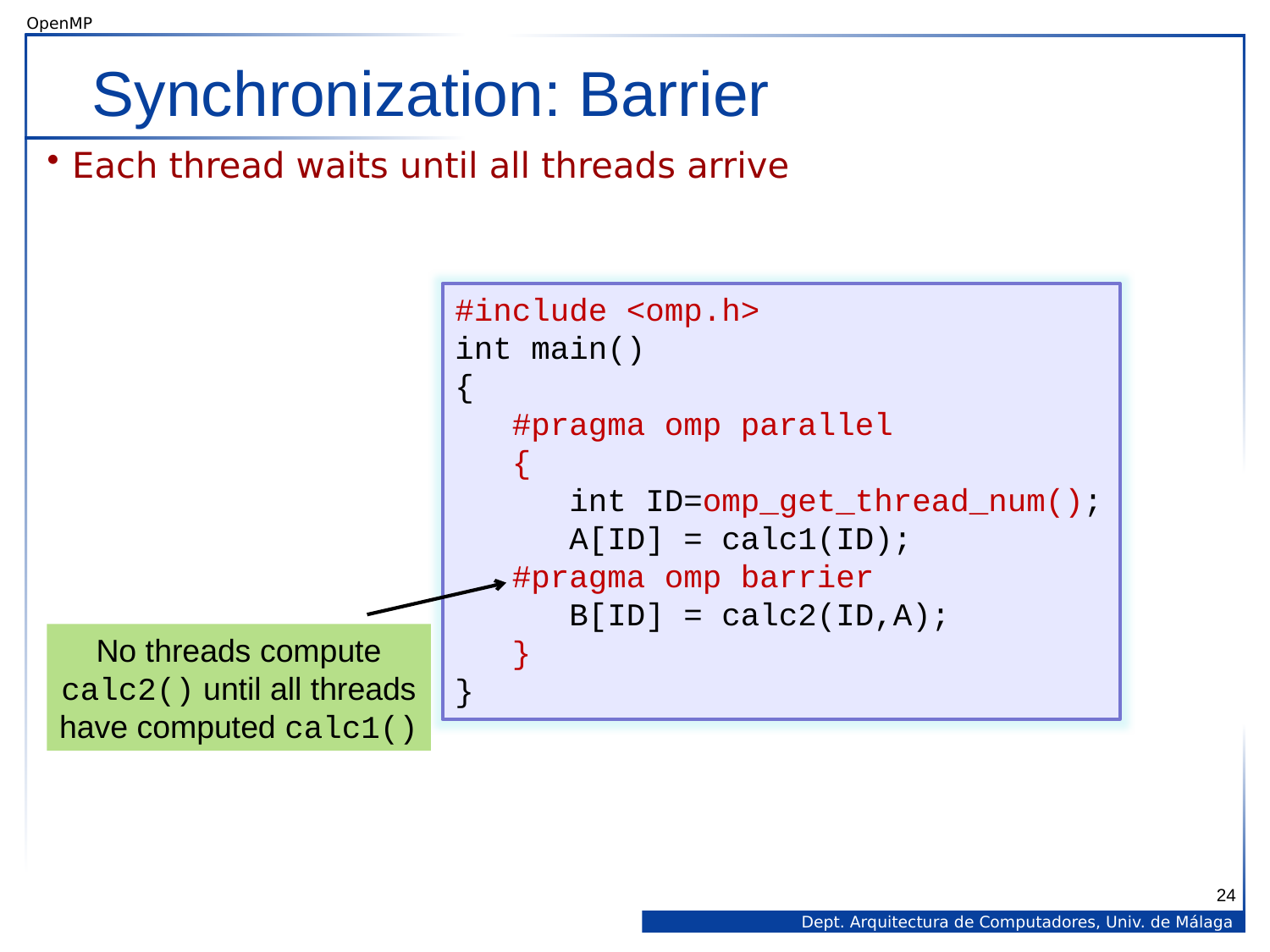

# Synchronization: Barrier
Each thread waits until all threads arrive

#include <omp.h>
int main()
{
   #pragma omp parallel
   {
      int ID=omp_get_thread_num();
      A[ID] = calc1(ID);
   #pragma omp barrier
      B[ID] = calc2(ID,A);
   }
}
No threads compute
calc2() until all threads
have computed calc1()